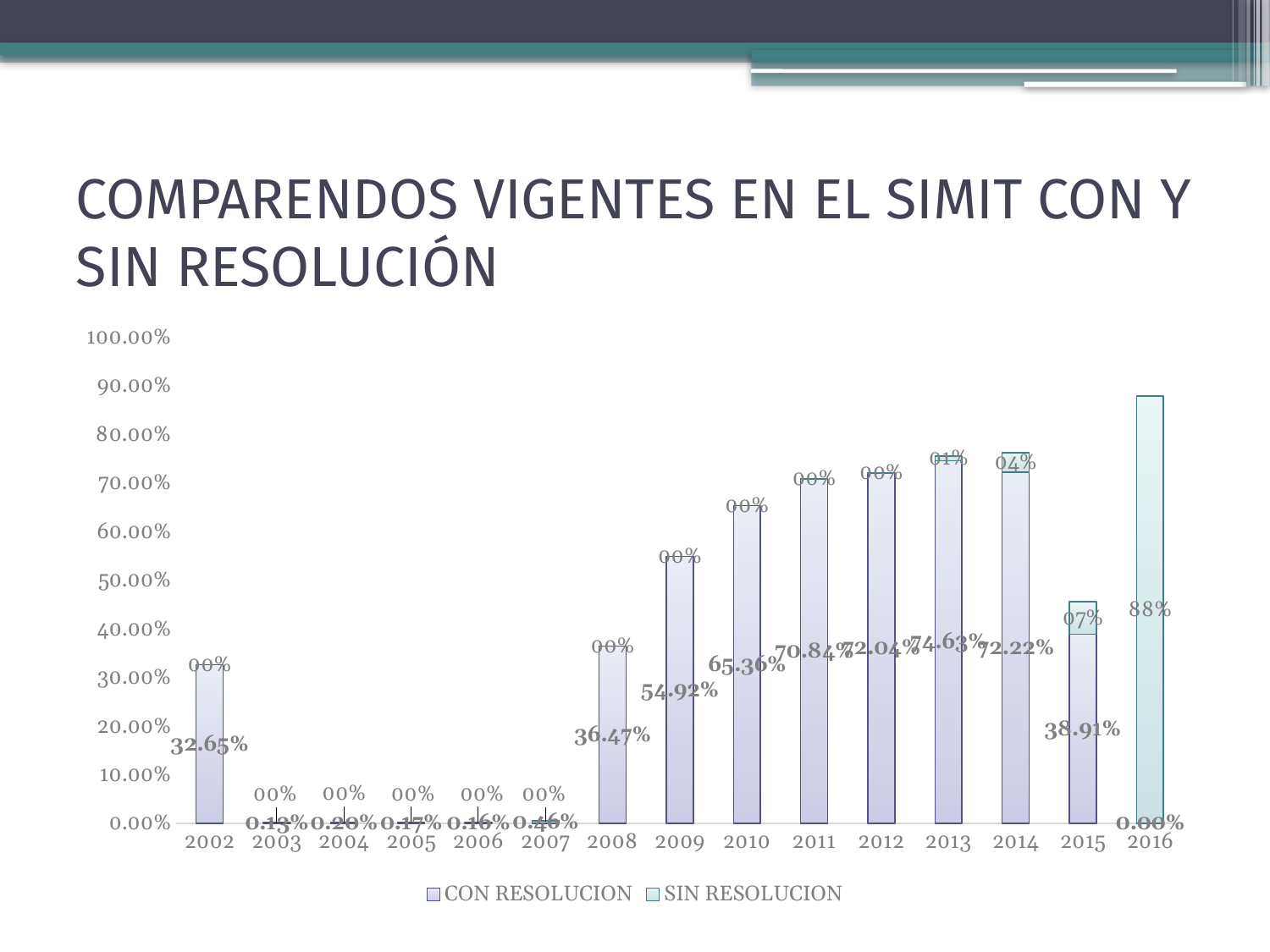

# COMPARENDOS VIGENTES EN EL SIMIT CON Y SIN RESOLUCIÓN

### Chart

| Category | CON RESOLUCION | SIN RESOLUCION |
|---|---|---|
| 2002 | 0.32653061224489793 | 0.0 |
| 2003 | 0.001314060446780552 | 0.0 |
| 2004 | 0.001961133891959351 | 0.0 |
| 2005 | 0.0017028522775649213 | 0.0 |
| 2006 | 0.001621088243586129 | 0.0 |
| 2007 | 0.0046487603305785125 | 0.0001721763085399449 |
| 2008 | 0.36473118279569894 | 0.0 |
| 2009 | 0.5491849353569421 | 0.0 |
| 2010 | 0.6535532994923858 | 0.0 |
| 2011 | 0.7083501411859621 | 0.0004033884630899556 |
| 2012 | 0.7204152249134949 | 0.001384083044982699 |
| 2013 | 0.746268656716418 | 0.009184845005740528 |
| 2014 | 0.7222222222222222 | 0.04040404040404041 |
| 2015 | 0.38911459961054884 | 0.06673558189292497 |
| 2016 | 0.0 | 0.8796157310117082 |